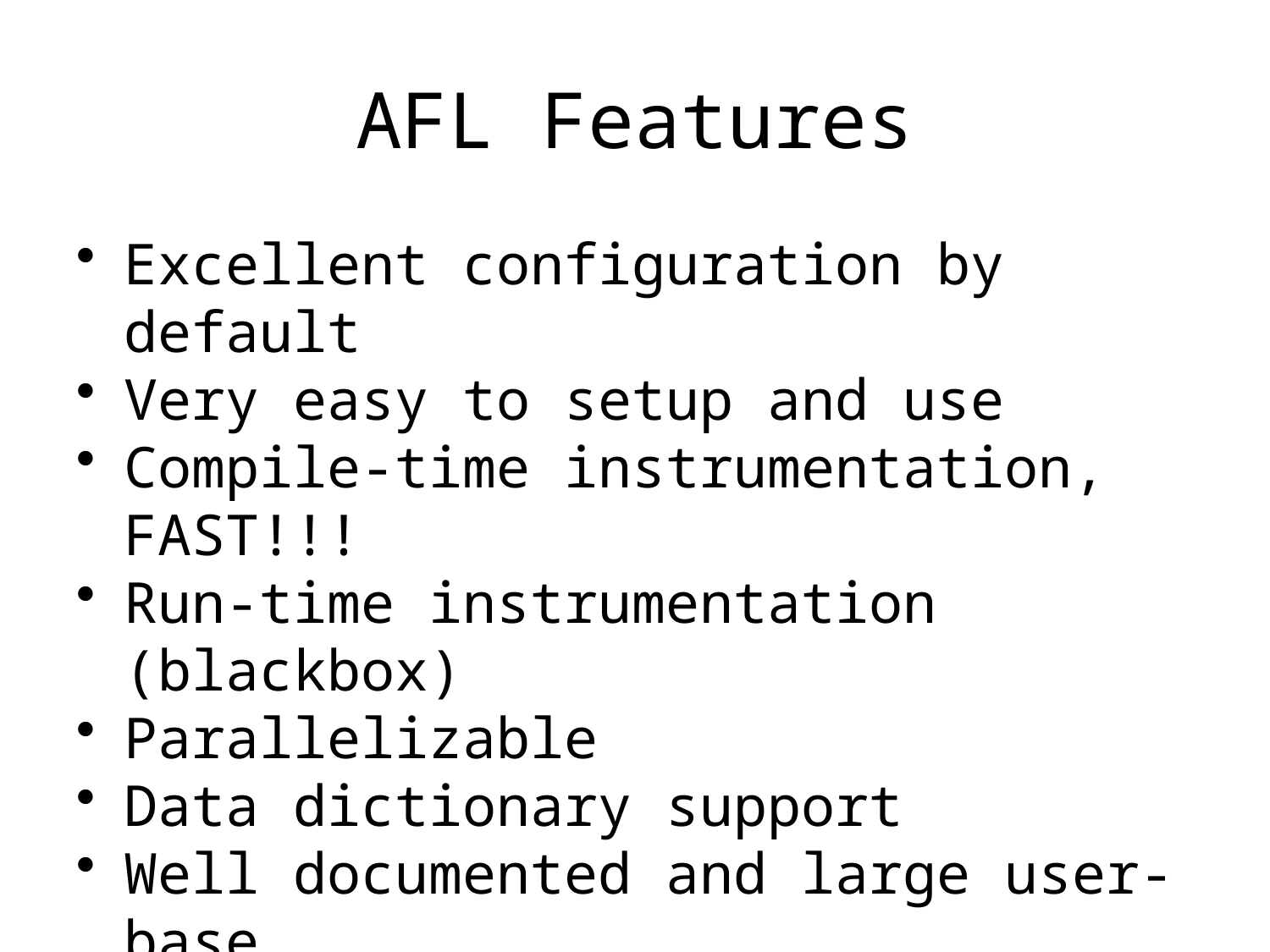

# AFL Features
Excellent configuration by default
Very easy to setup and use
Compile-time instrumentation,  FAST!!!
Run-time instrumentation (blackbox)
Parallelizable
Data dictionary support
Well documented and large user-base